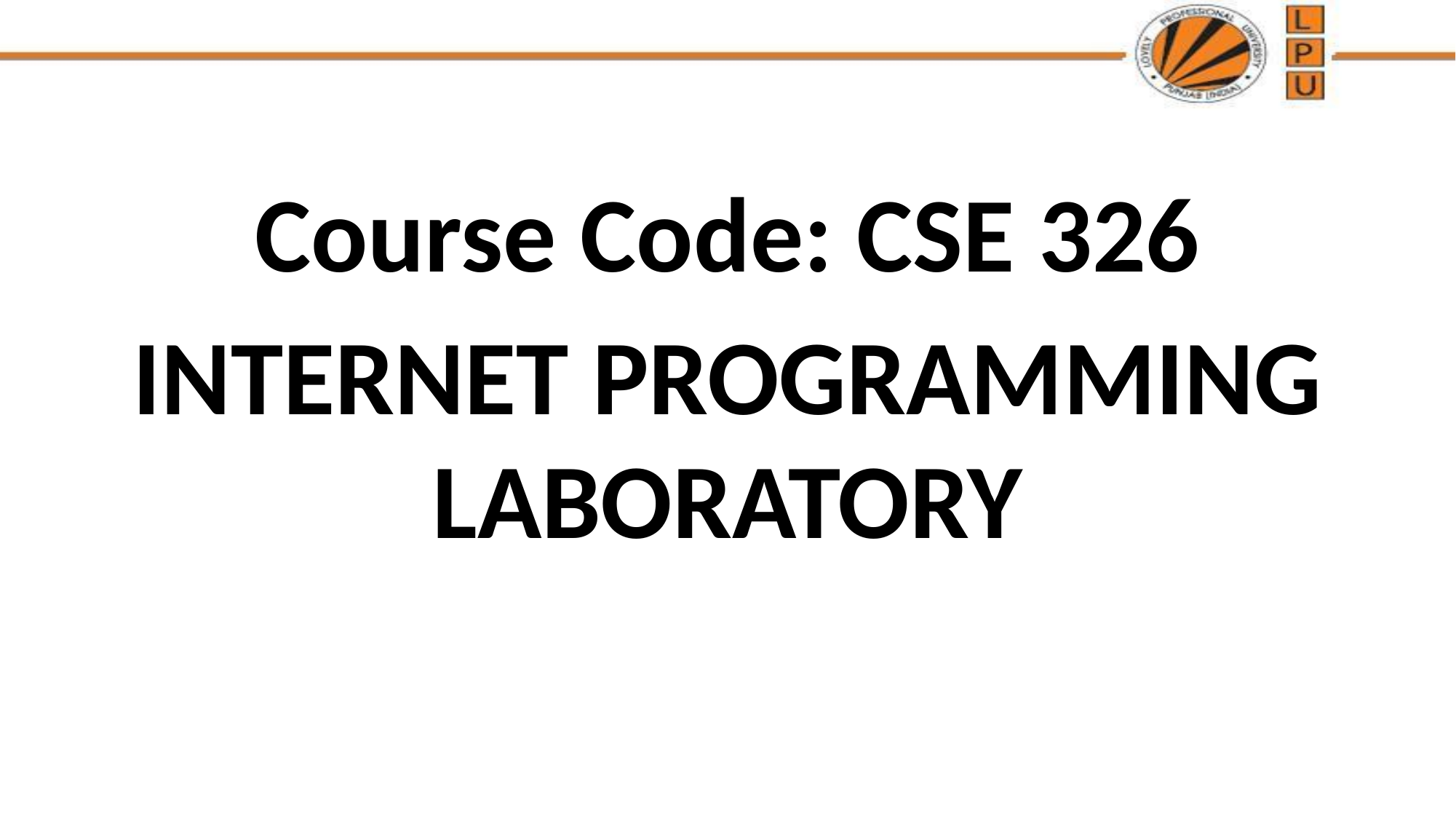

Course Code: CSE 326
INTERNET PROGRAMMING LABORATORY

#